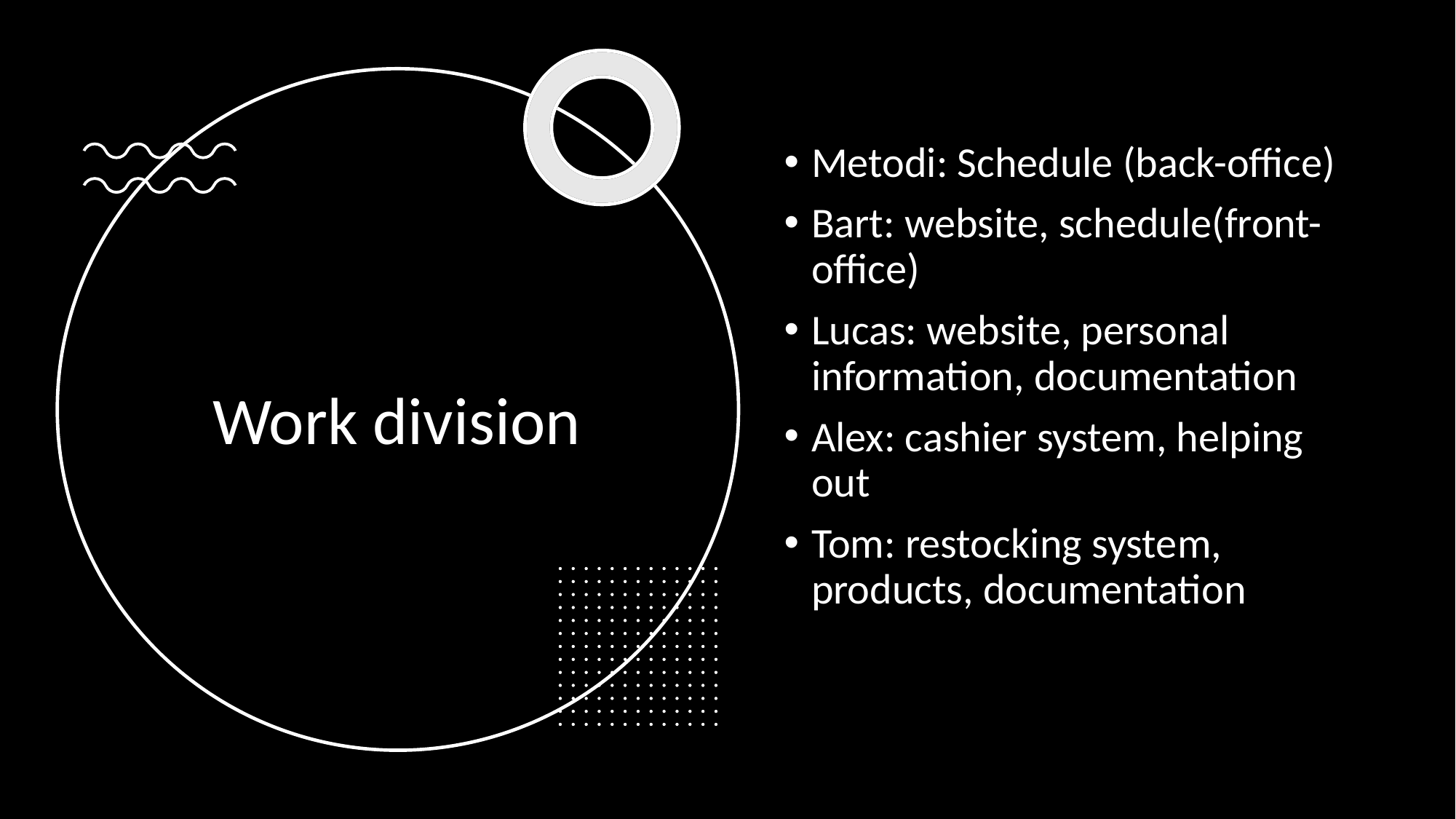

Metodi: Schedule (back-office)
Bart: website, schedule(front-office)
Lucas: website, personal information, documentation
Alex: cashier system, helping out
Tom: restocking system, products, documentation

# Work division